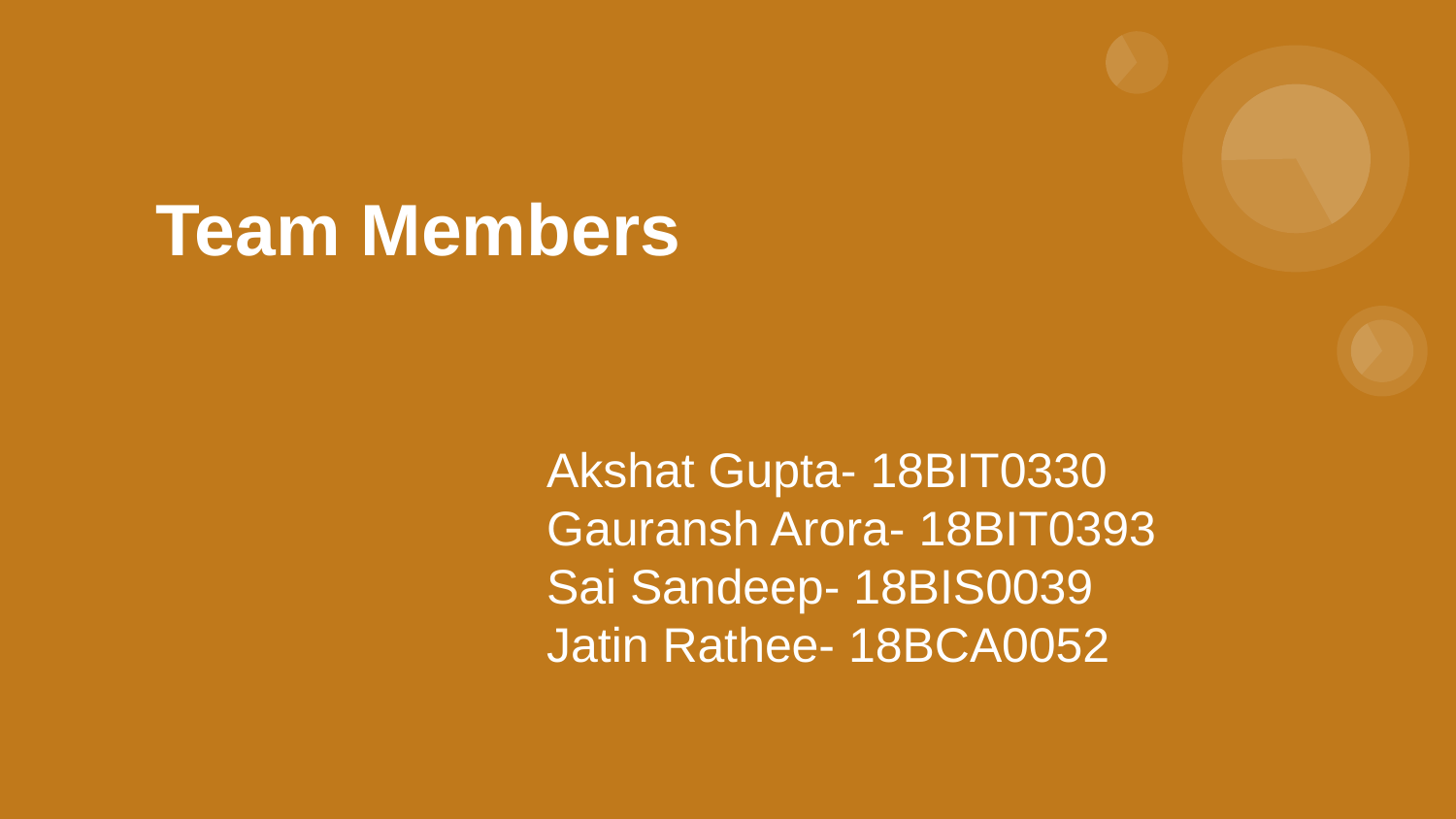

# Team Members
Akshat Gupta- 18BIT0330
Gauransh Arora- 18BIT0393
Sai Sandeep- 18BIS0039
Jatin Rathee- 18BCA0052